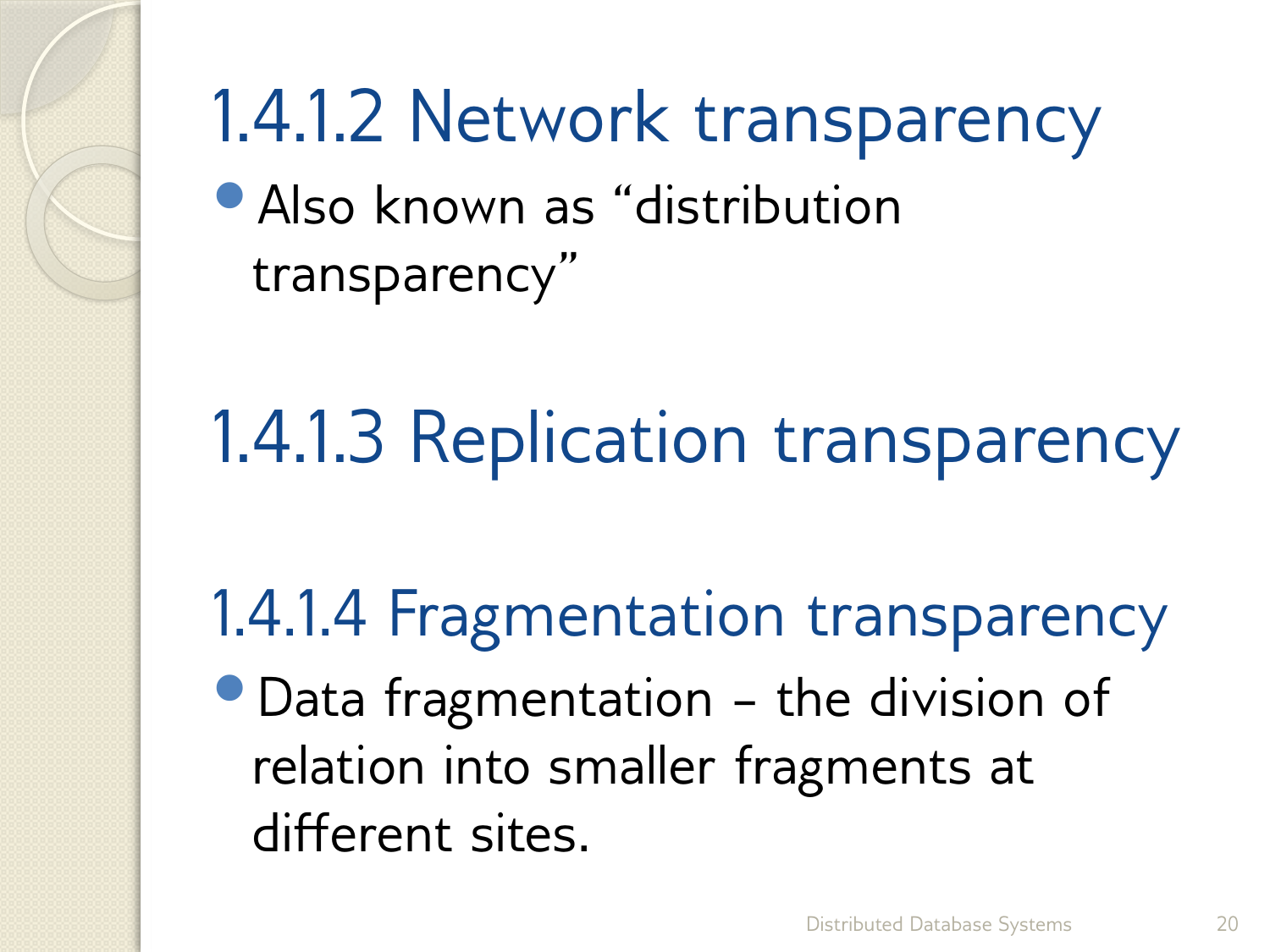

1.4.1.2 Network transparency
Also known as “distribution transparency”

1.4.1.3 Replication transparency

1.4.1.4 Fragmentation transparency
Data fragmentation – the division of relation into smaller fragments at different sites.

Distributed Database Systems
20